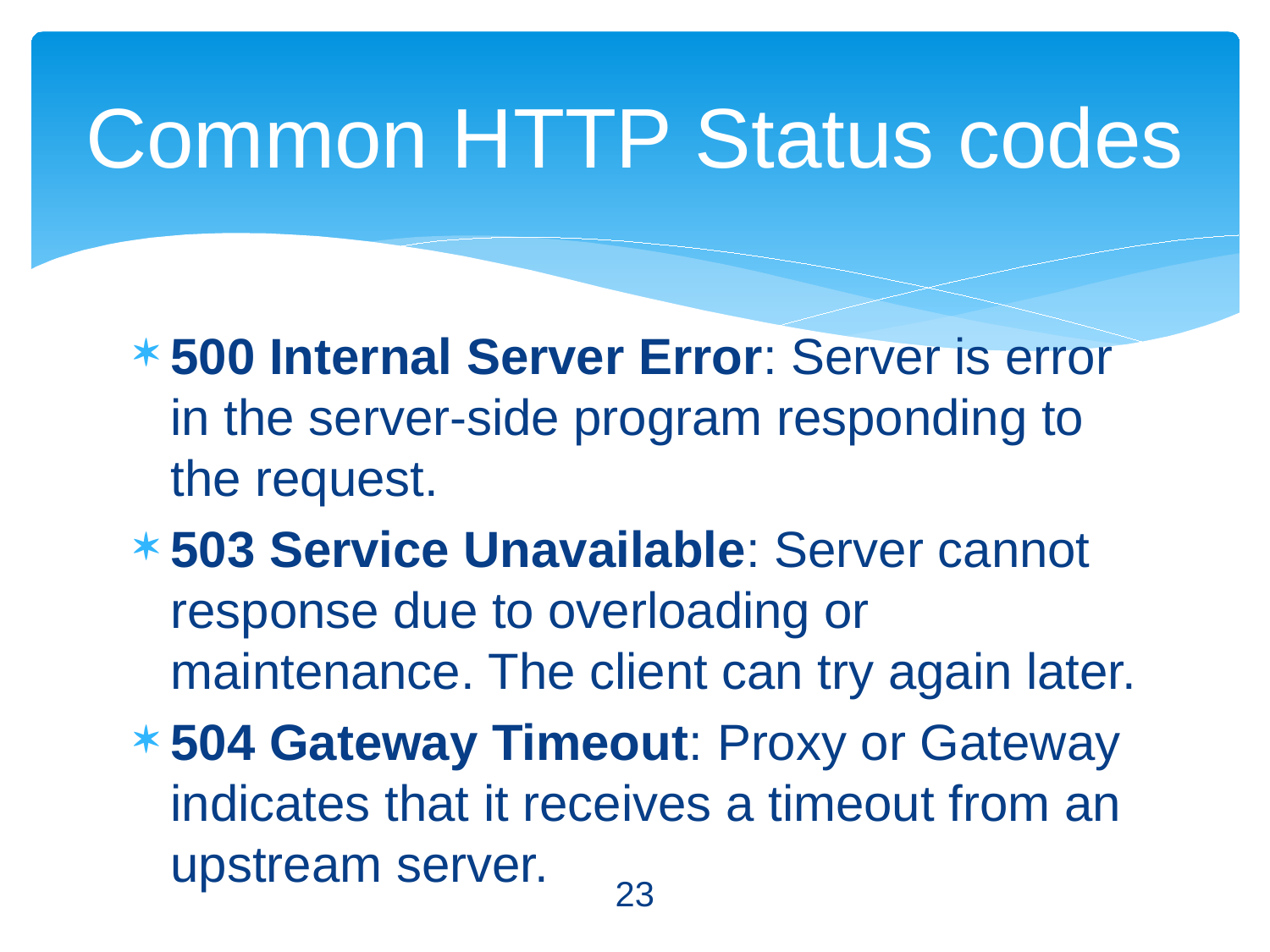

# Common HTTP Status codes
500 Internal Server Error: Server is error in the server-side program responding to the request.
503 Service Unavailable: Server cannot response due to overloading or maintenance. The client can try again later.
504 Gateway Timeout: Proxy or Gateway indicates that it receives a timeout from an upstream server.

23